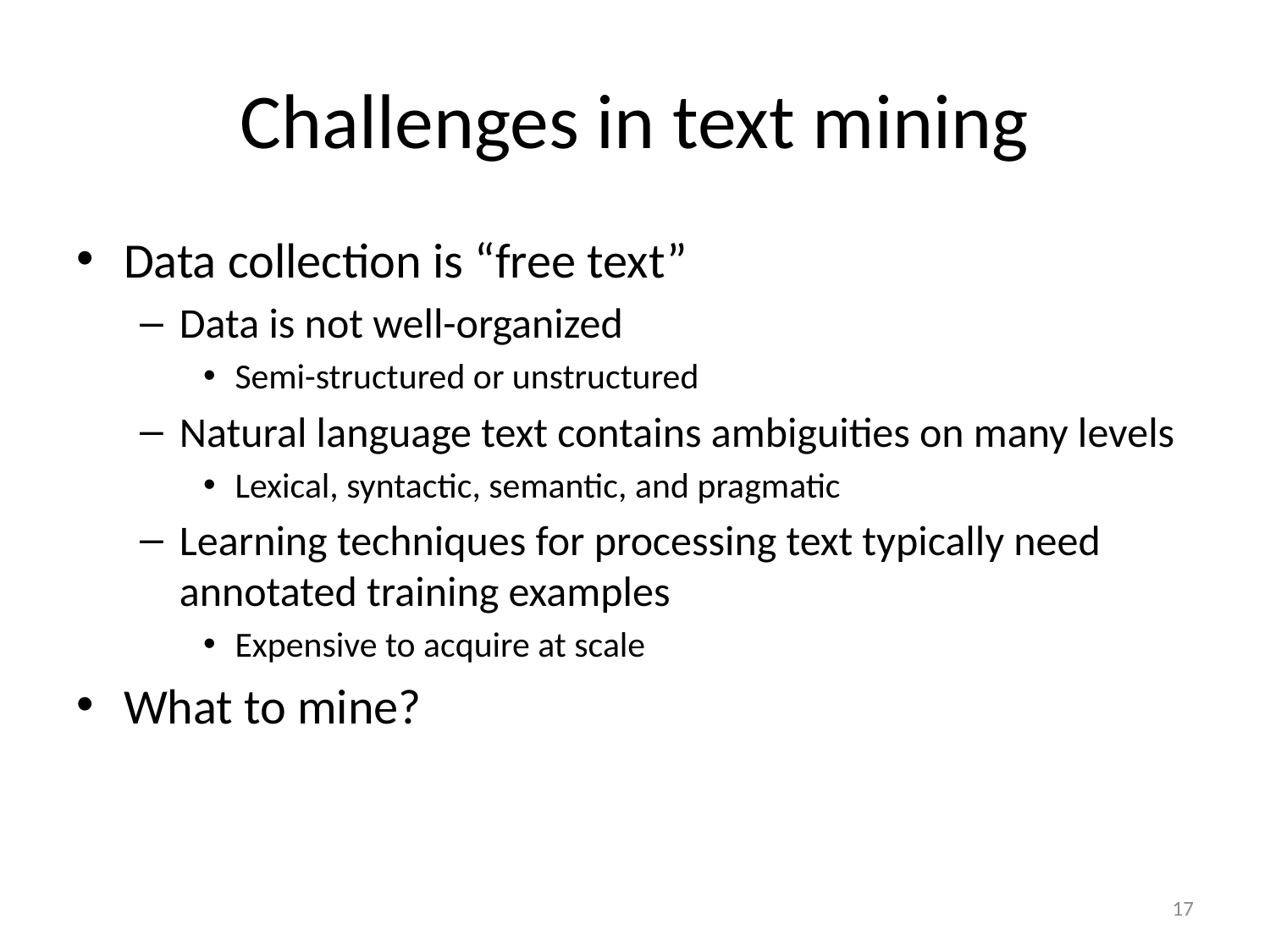

# Challenges in text mining
Data collection is “free text”
Data is not well-organized
Semi-structured or unstructured
Natural language text contains ambiguities on many levels
Lexical, syntactic, semantic, and pragmatic
Learning techniques for processing text typically need annotated training examples
Expensive to acquire at scale
What to mine?
17